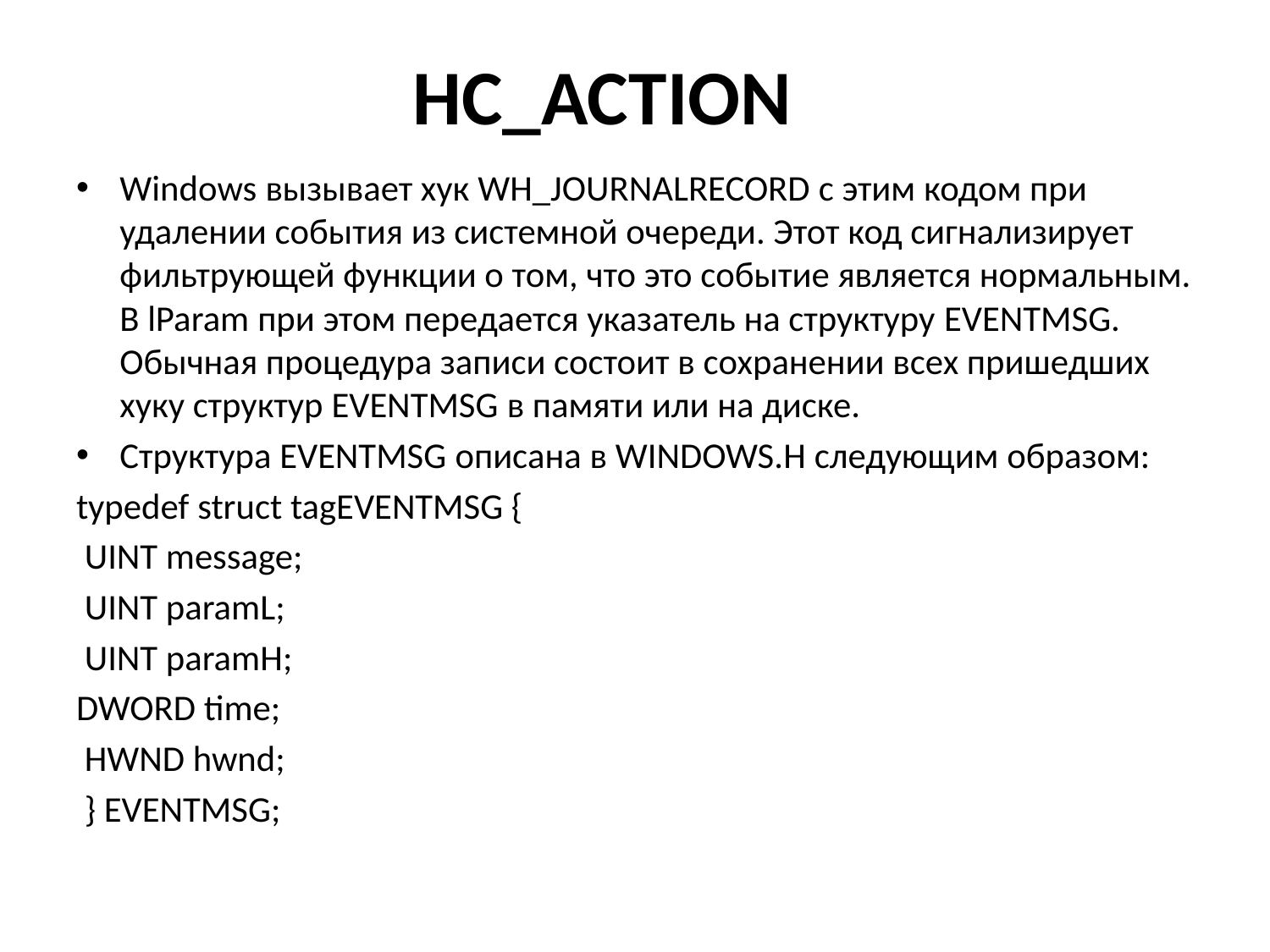

# HC_ACTION
Windows вызывает хук WH_JOURNALRECORD с этим кодом при удалении события из системной очереди. Этот код сигнализирует фильтрующей функции о том, что это событие является нормальным. В lParam при этом передается указатель на структуру EVENTMSG. Обычная процедура записи состоит в сохранении всех пришедших хуку структур EVENTMSG в памяти или на диске.
Структура EVENTMSG описана в WINDOWS.H следующим образом:
typedef struct tagEVENTMSG {
 UINT message;
 UINT paramL;
 UINT paramH;
DWORD time;
 HWND hwnd;
 } EVENTMSG;